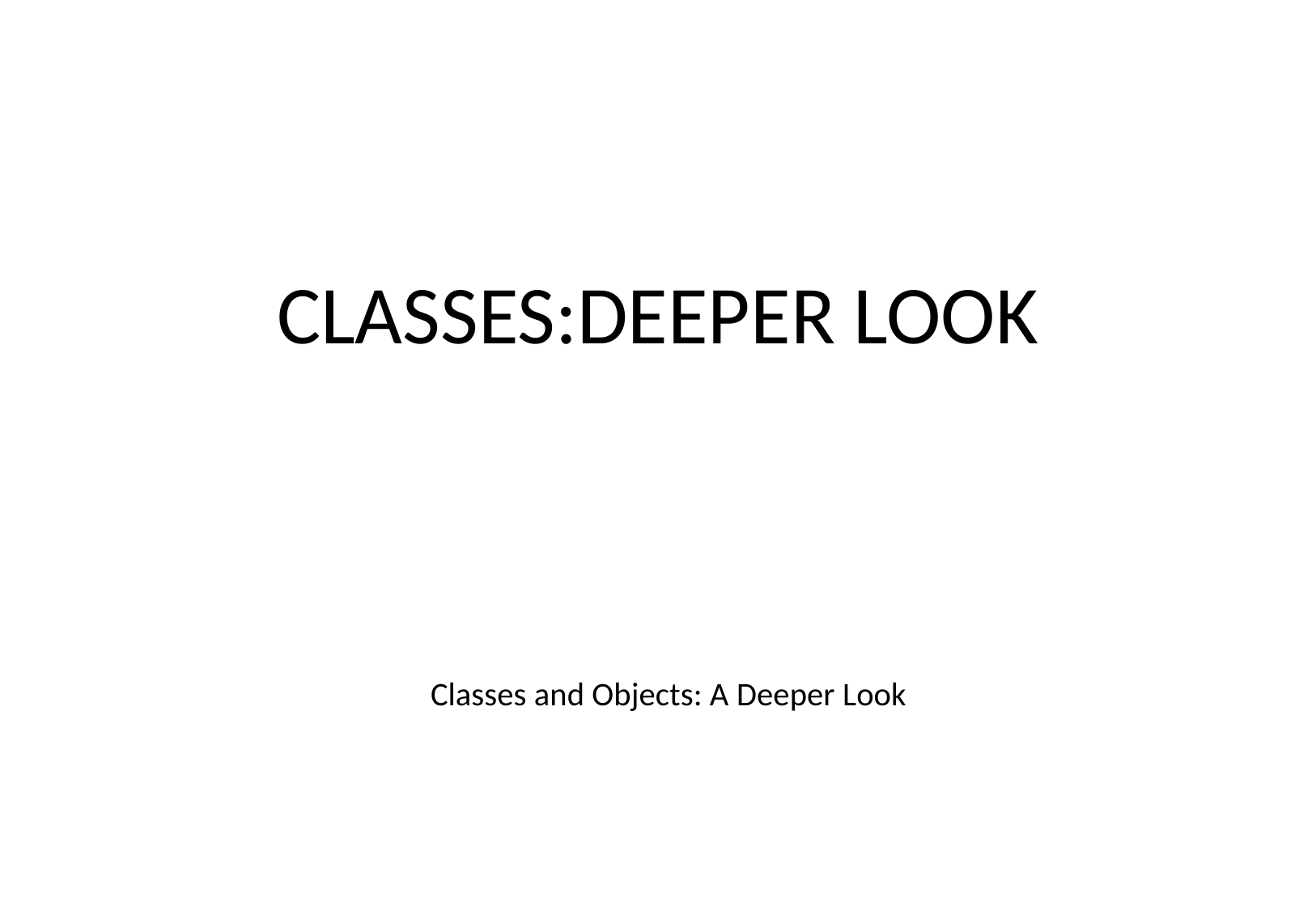

# CLASSES:DEEPER LOOK
Classes and Objects: A Deeper Look